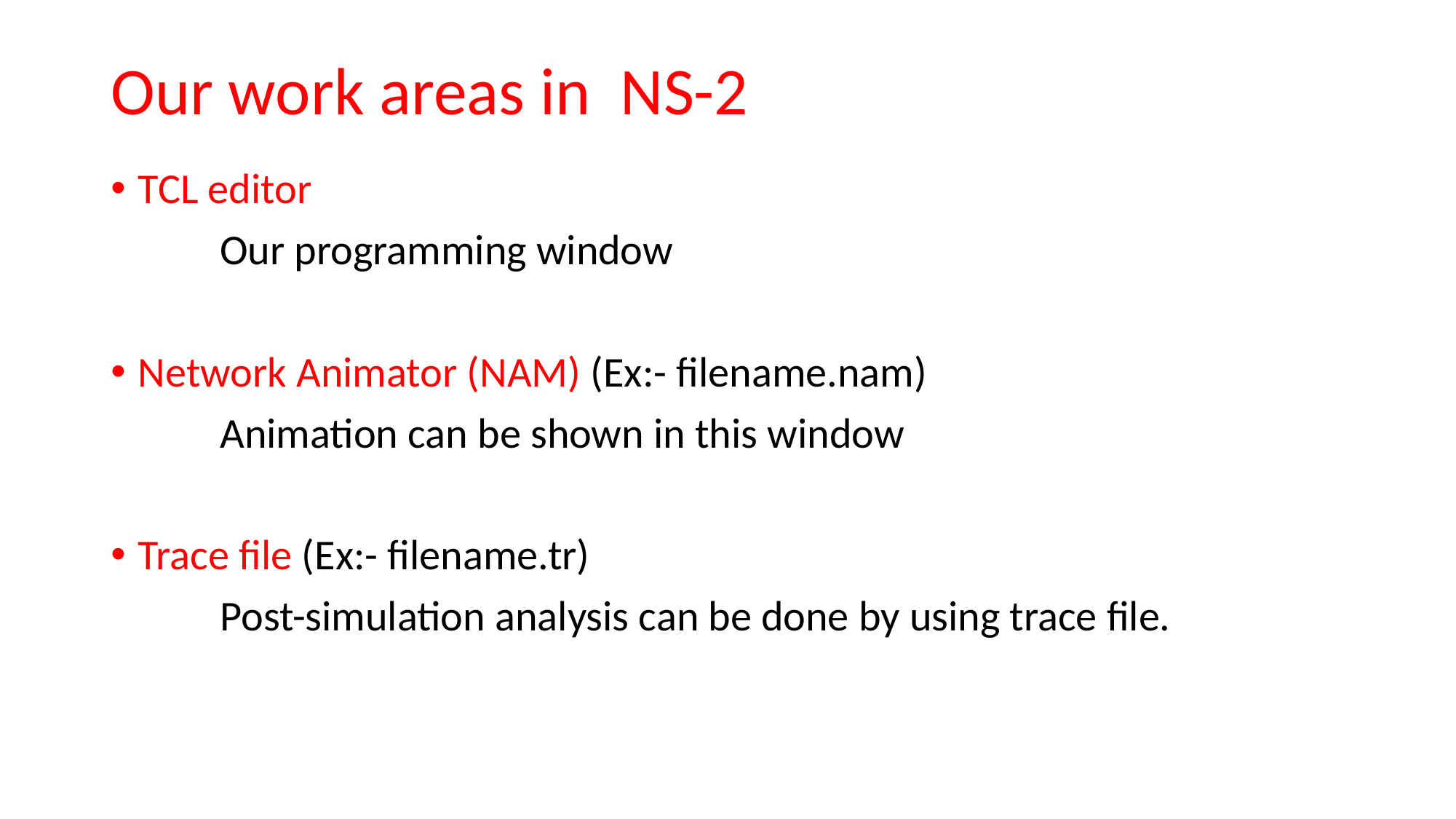

# Our work areas in  NS-2
TCL editor
	Our programming window

Network Animator (NAM) (Ex:- filename.nam)
	Animation can be shown in this window

Trace file (Ex:- filename.tr)
	Post-simulation analysis can be done by using trace file.